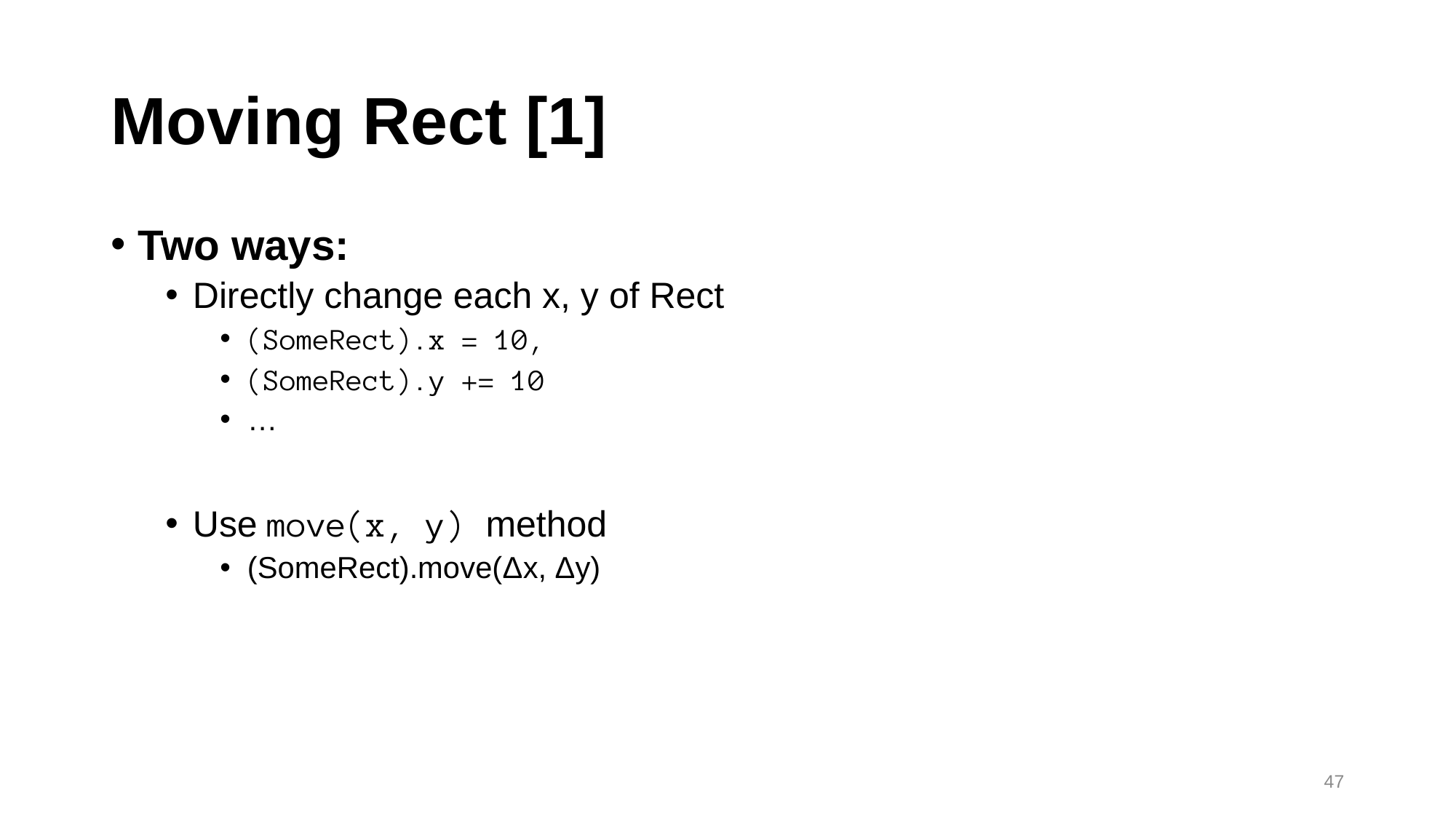

# Moving Rect [1]
Two ways:
Directly change each x, y of Rect
(SomeRect).x = 10,
(SomeRect).y += 10
…

Use move(x, y) method
(SomeRect).move(Δx, Δy)
47